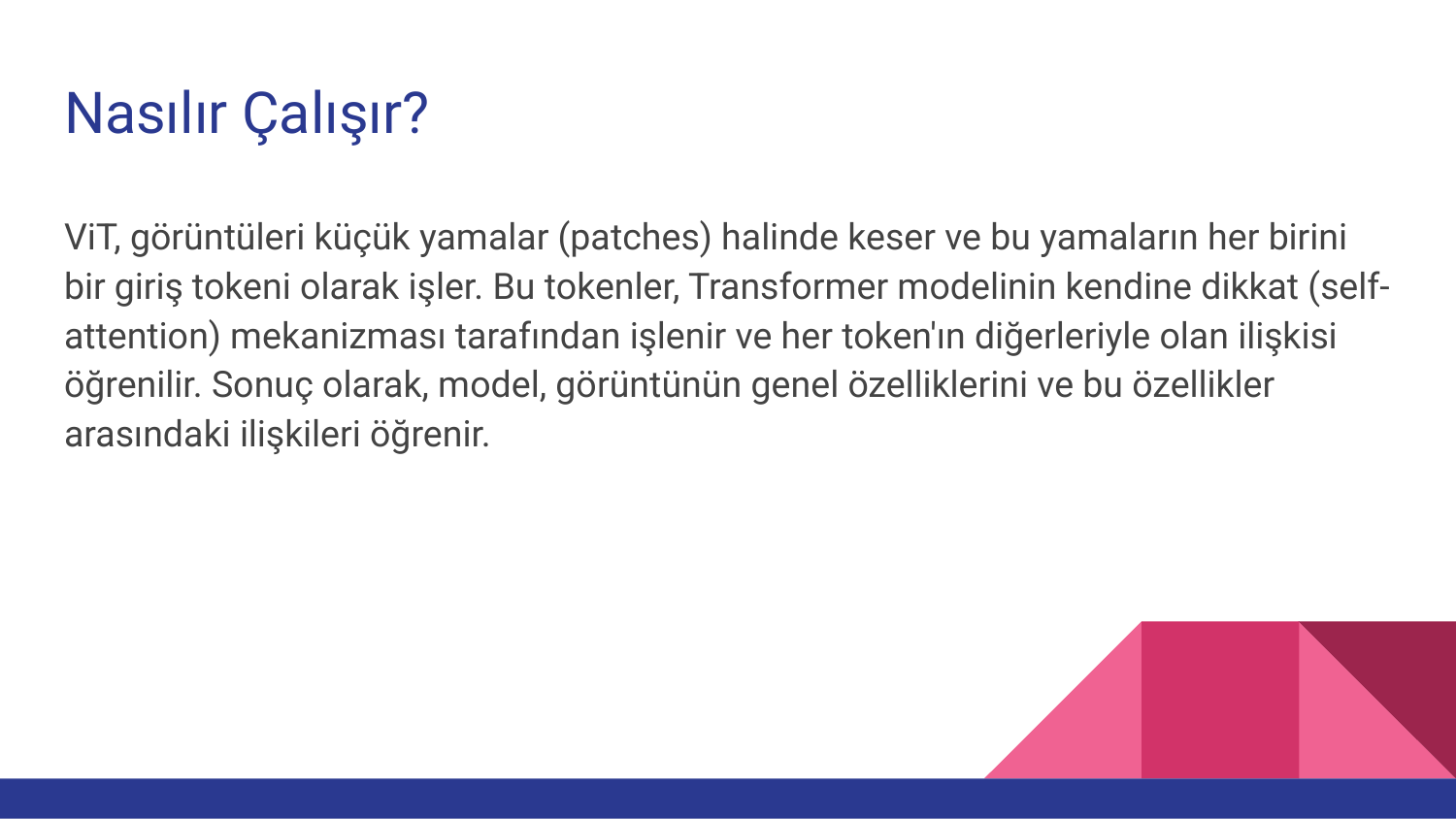

# Nasılır Çalışır?
ViT, görüntüleri küçük yamalar (patches) halinde keser ve bu yamaların her birini bir giriş tokeni olarak işler. Bu tokenler, Transformer modelinin kendine dikkat (self-attention) mekanizması tarafından işlenir ve her token'ın diğerleriyle olan ilişkisi öğrenilir. Sonuç olarak, model, görüntünün genel özelliklerini ve bu özellikler arasındaki ilişkileri öğrenir.